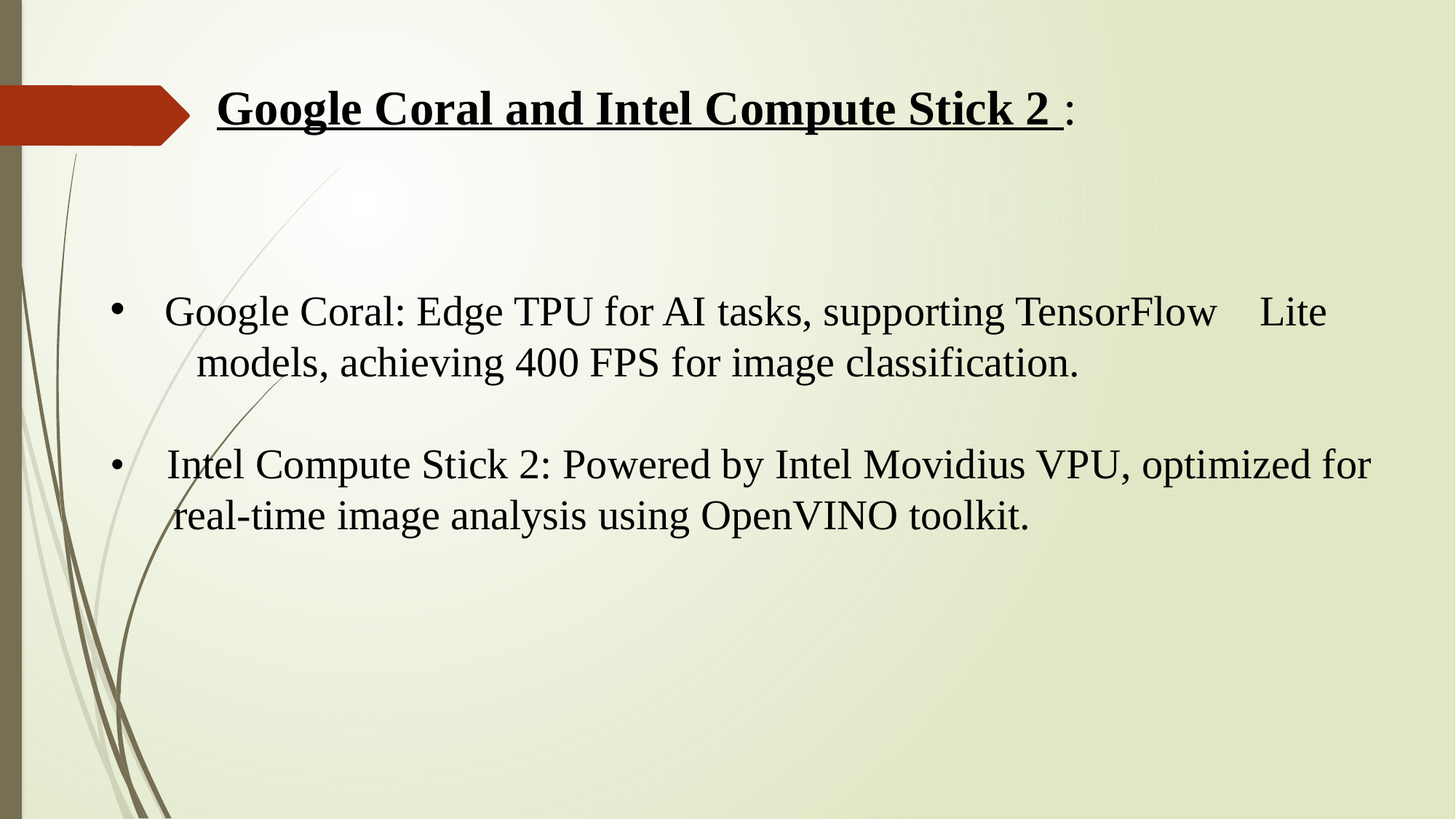

Google Coral and Intel Compute Stick 2 :

Google Coral: Edge TPU for AI tasks, supporting TensorFlow    Lite               models, achieving 400 FPS for image classification.

•    Intel Compute Stick 2: Powered by Intel Movidius VPU, optimized for
      real-time image analysis using OpenVINO toolkit.